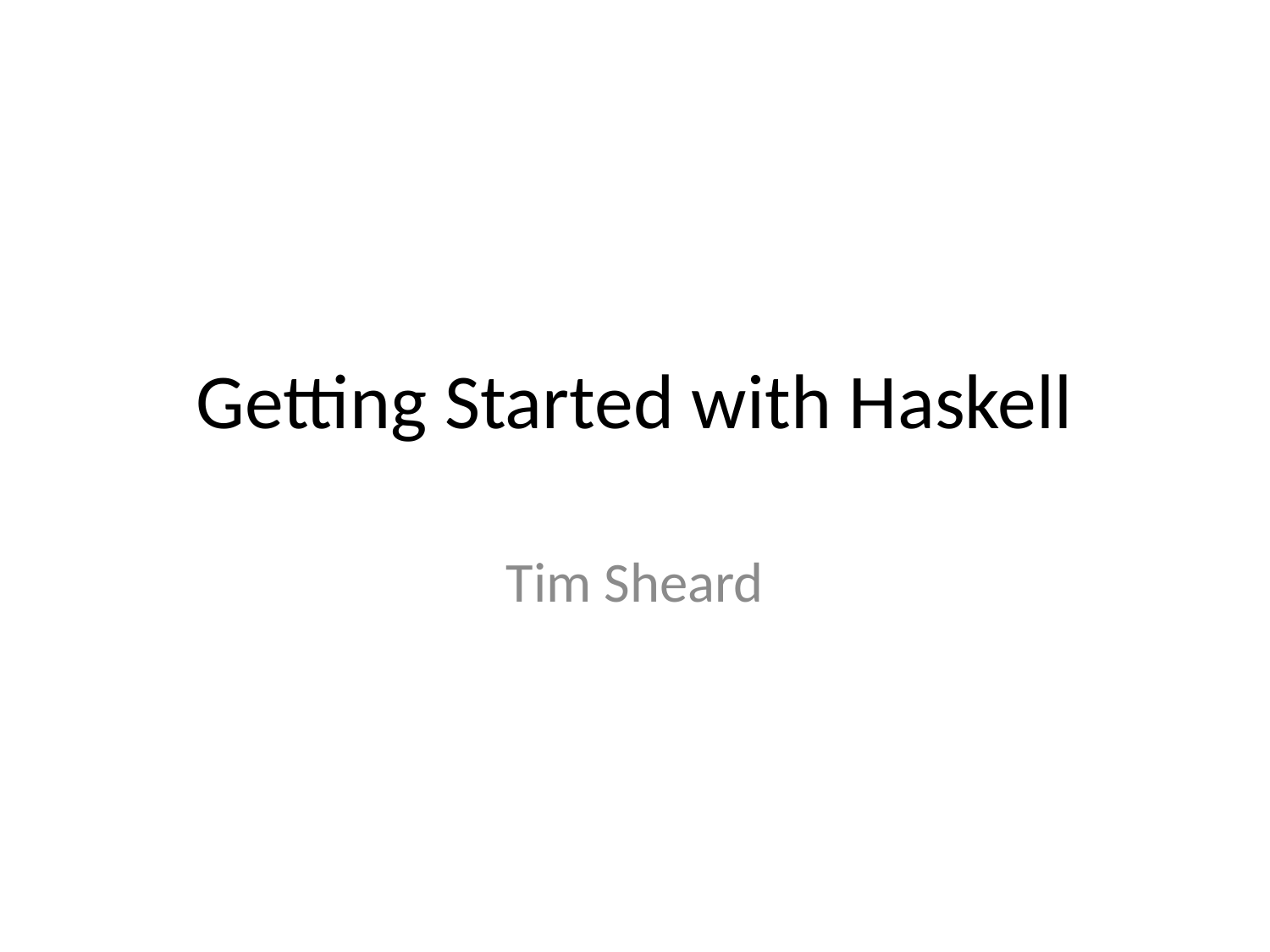

# Getting Started with Haskell
Tim Sheard